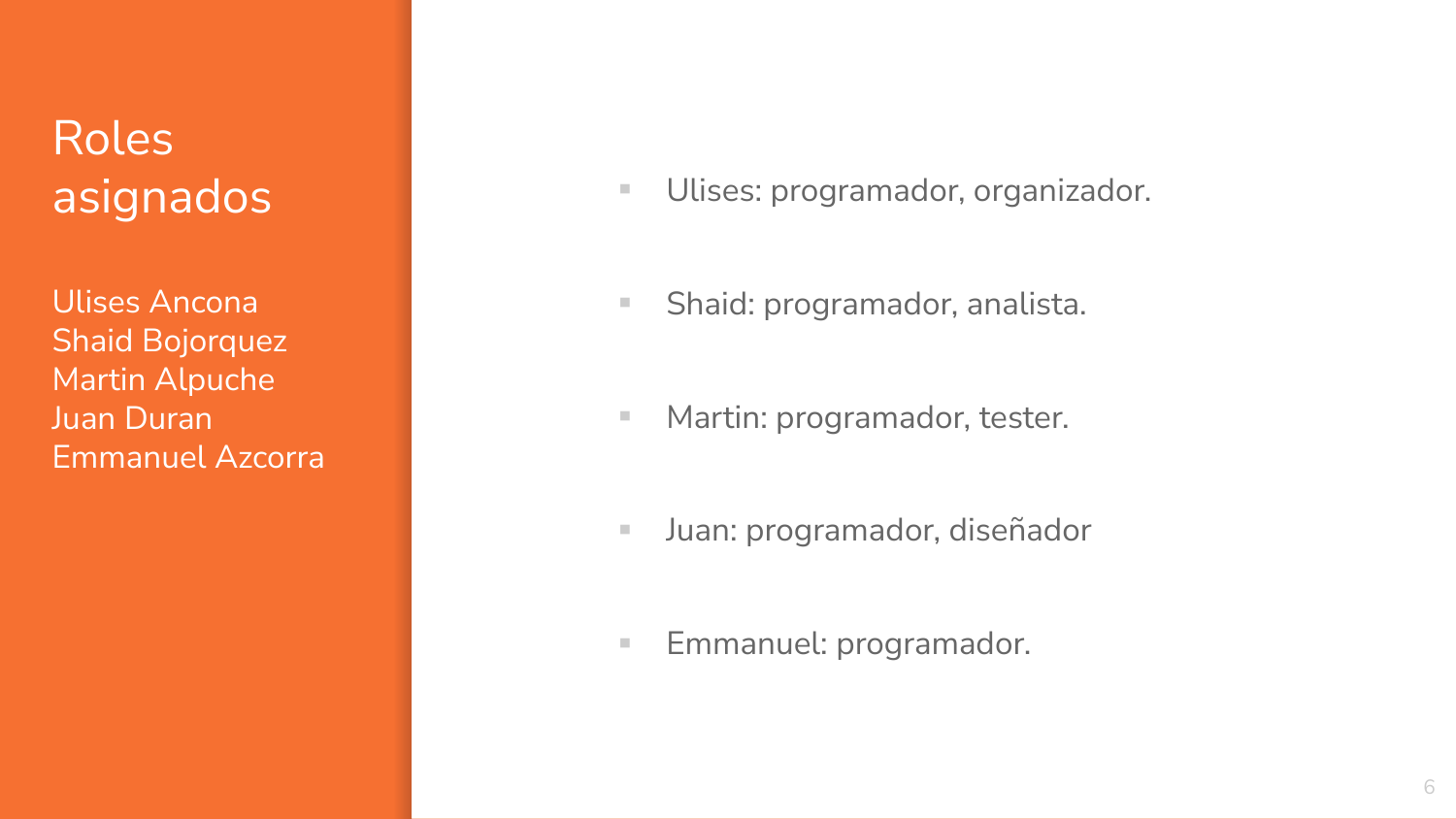

# Roles asignados Ulises Ancona Shaid Bojorquez Martin Alpuche Juan Duran Emmanuel Azcorra
Ulises: programador, organizador.

Shaid: programador, analista.

Martin: programador, tester.

Juan: programador, diseñador

Emmanuel: programador.

6